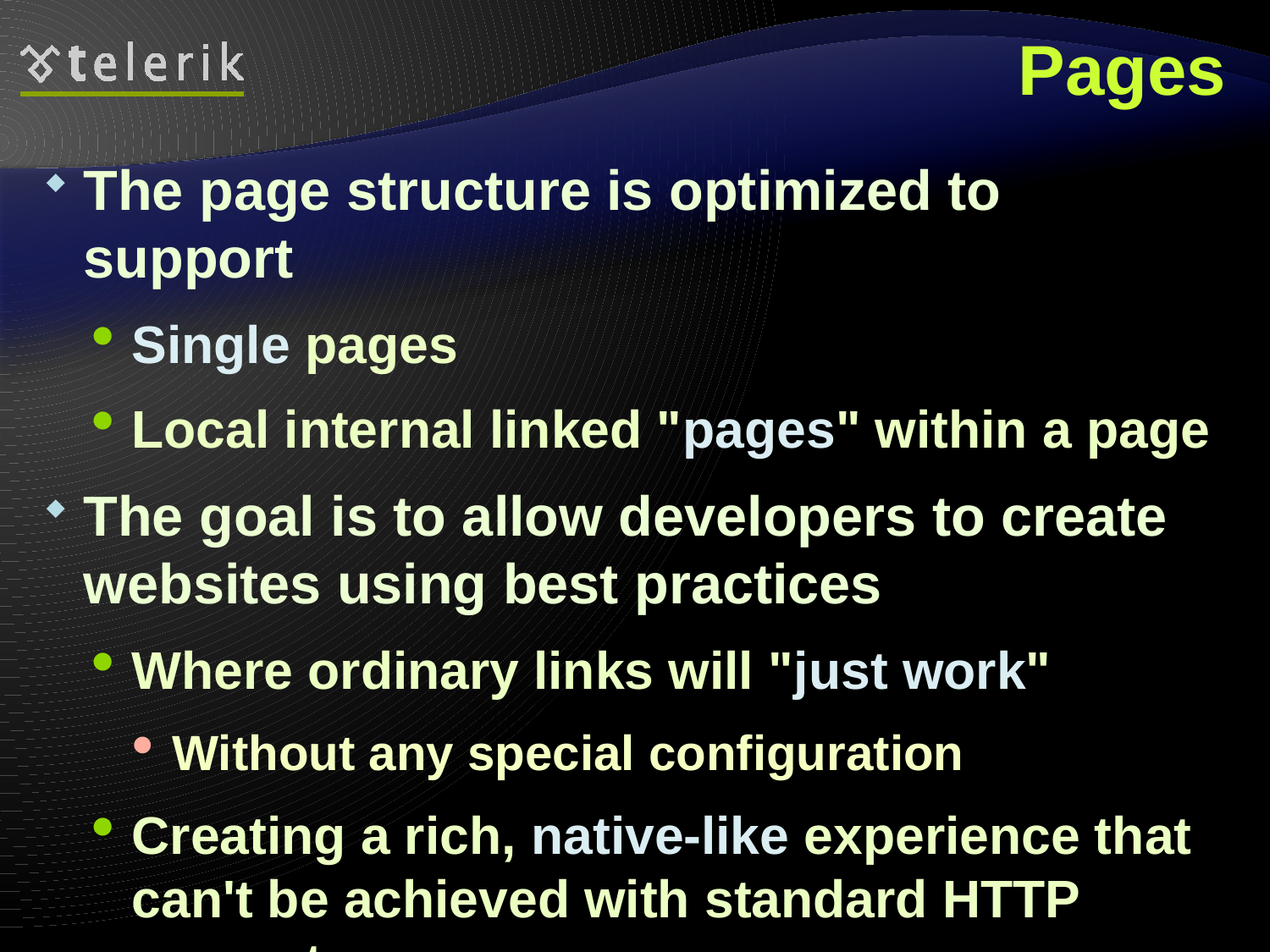

# Pages
The page structure is optimized to support
Single pages
Local internal linked "pages" within a page
The goal is to allow developers to create websites using best practices
Where ordinary links will "just work"
Without any special configuration
Creating a rich, native-like experience that can't be achieved with standard HTTP requests